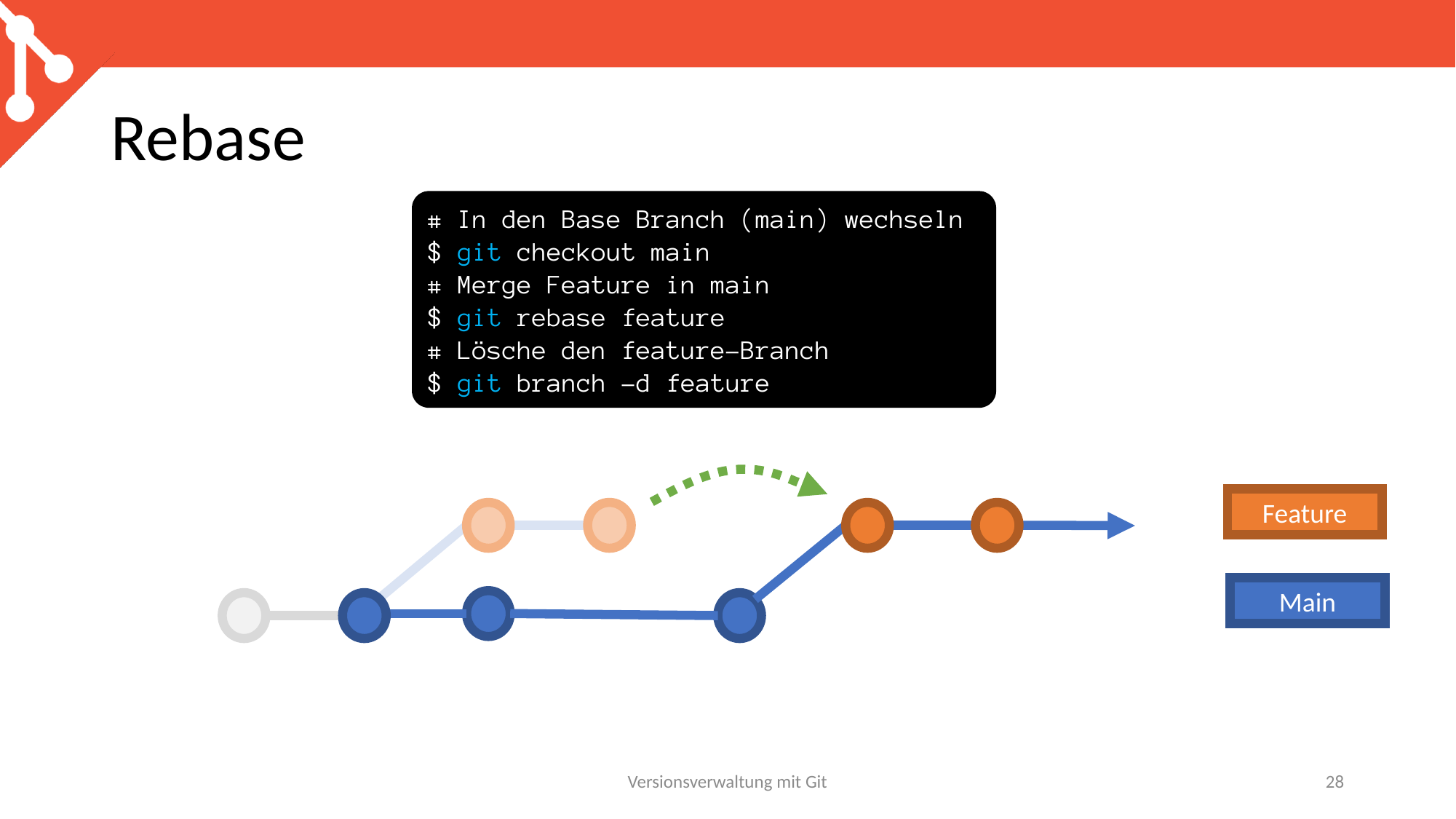

# Rebase
# In den Base Branch (main) wechseln
$ git checkout main
# Merge Feature in main
$ git rebase feature
# Lösche den feature-Branch
$ git branch -d feature

Feature
Main
Versionsverwaltung mit Git
28